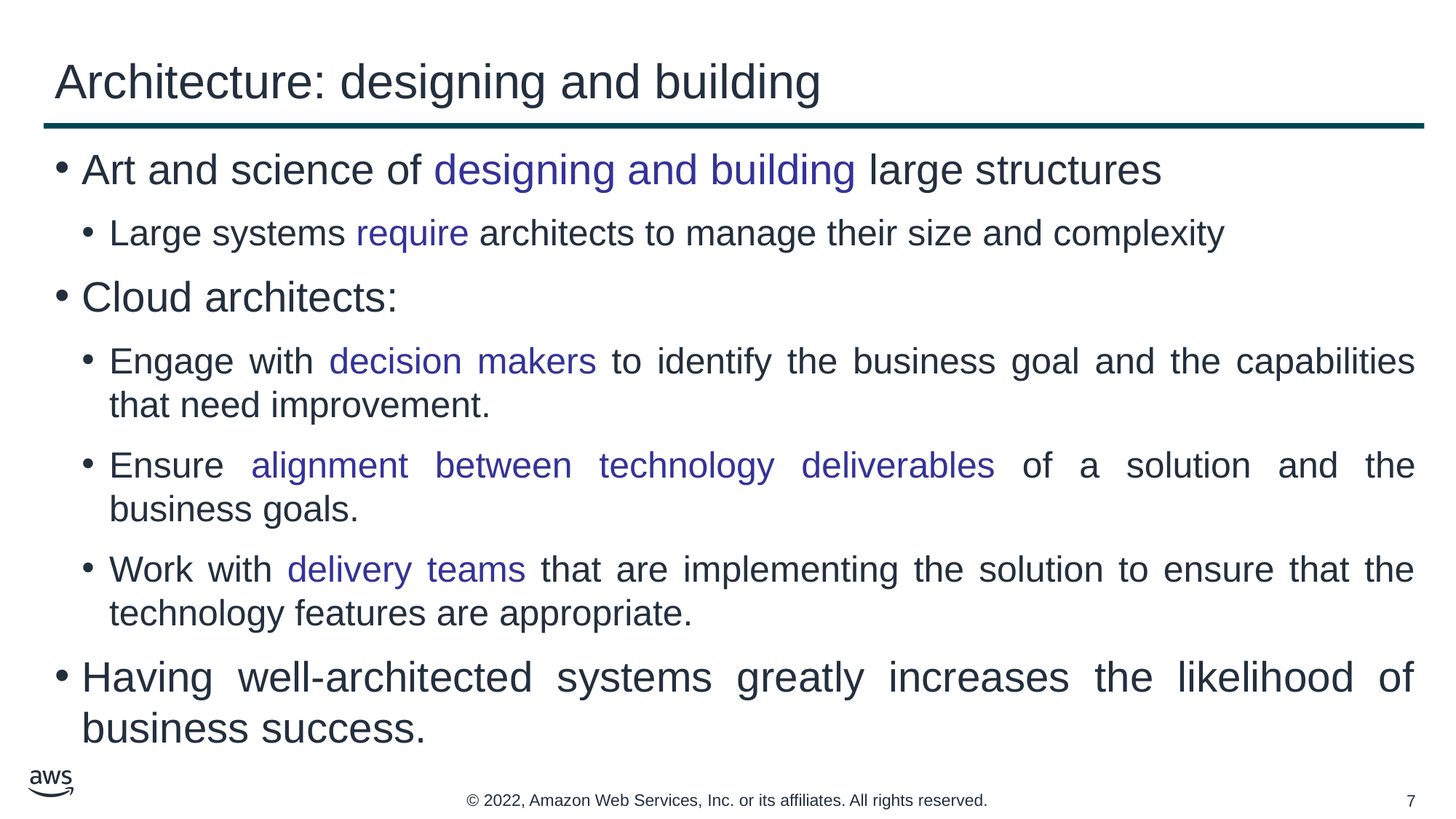

# Architecture: designing and building
Art and science of designing and building large structures
Large systems require architects to manage their size and complexity
Cloud architects:
Engage with decision makers to identify the business goal and the capabilities that need improvement.
Ensure alignment between technology deliverables of a solution and the business goals.
Work with delivery teams that are implementing the solution to ensure that the technology features are appropriate.
Having well-architected systems greatly increases the likelihood of business success.

7